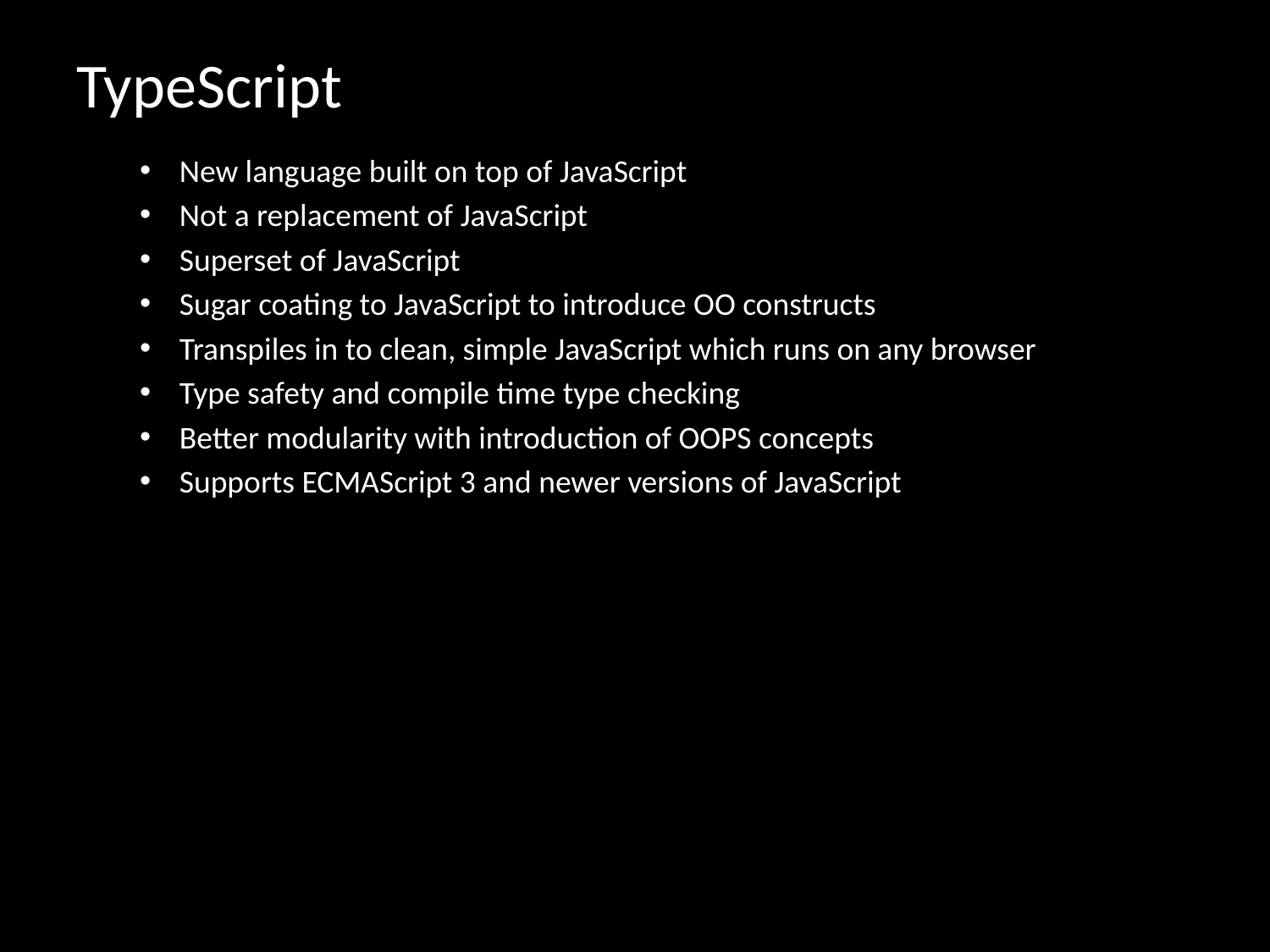

# TypeScript
New language built on top of JavaScript
Not a replacement of JavaScript
Superset of JavaScript
Sugar coating to JavaScript to introduce OO constructs
Transpiles in to clean, simple JavaScript which runs on any browser
Type safety and compile time type checking
Better modularity with introduction of OOPS concepts
Supports ECMAScript 3 and newer versions of JavaScript